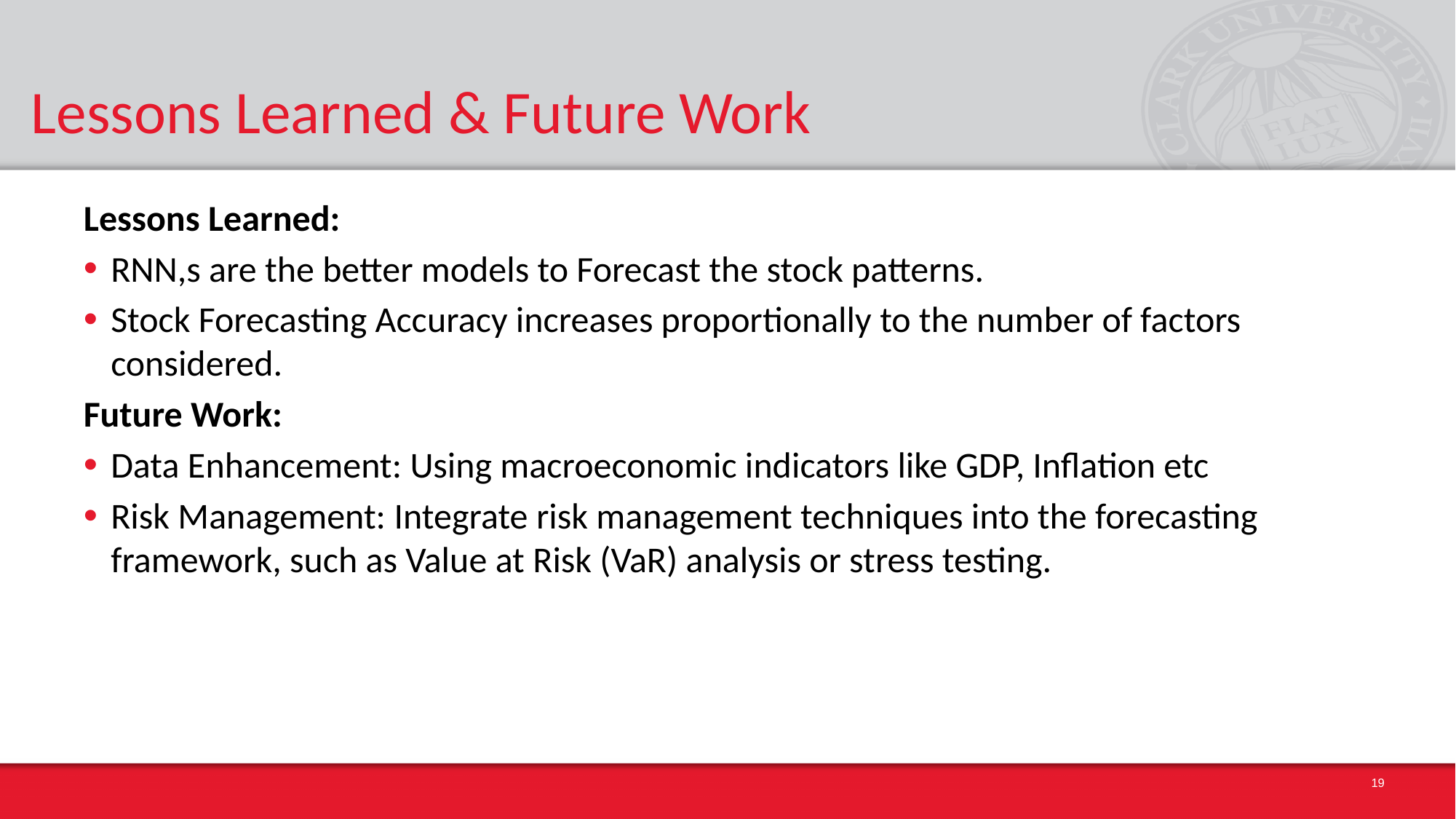

# Lessons Learned & Future Work
Lessons Learned:
RNN,s are the better models to Forecast the stock patterns.
Stock Forecasting Accuracy increases proportionally to the number of factors considered.
Future Work:
Data Enhancement: Using macroeconomic indicators like GDP, Inflation etc
Risk Management: Integrate risk management techniques into the forecasting framework, such as Value at Risk (VaR) analysis or stress testing.
19